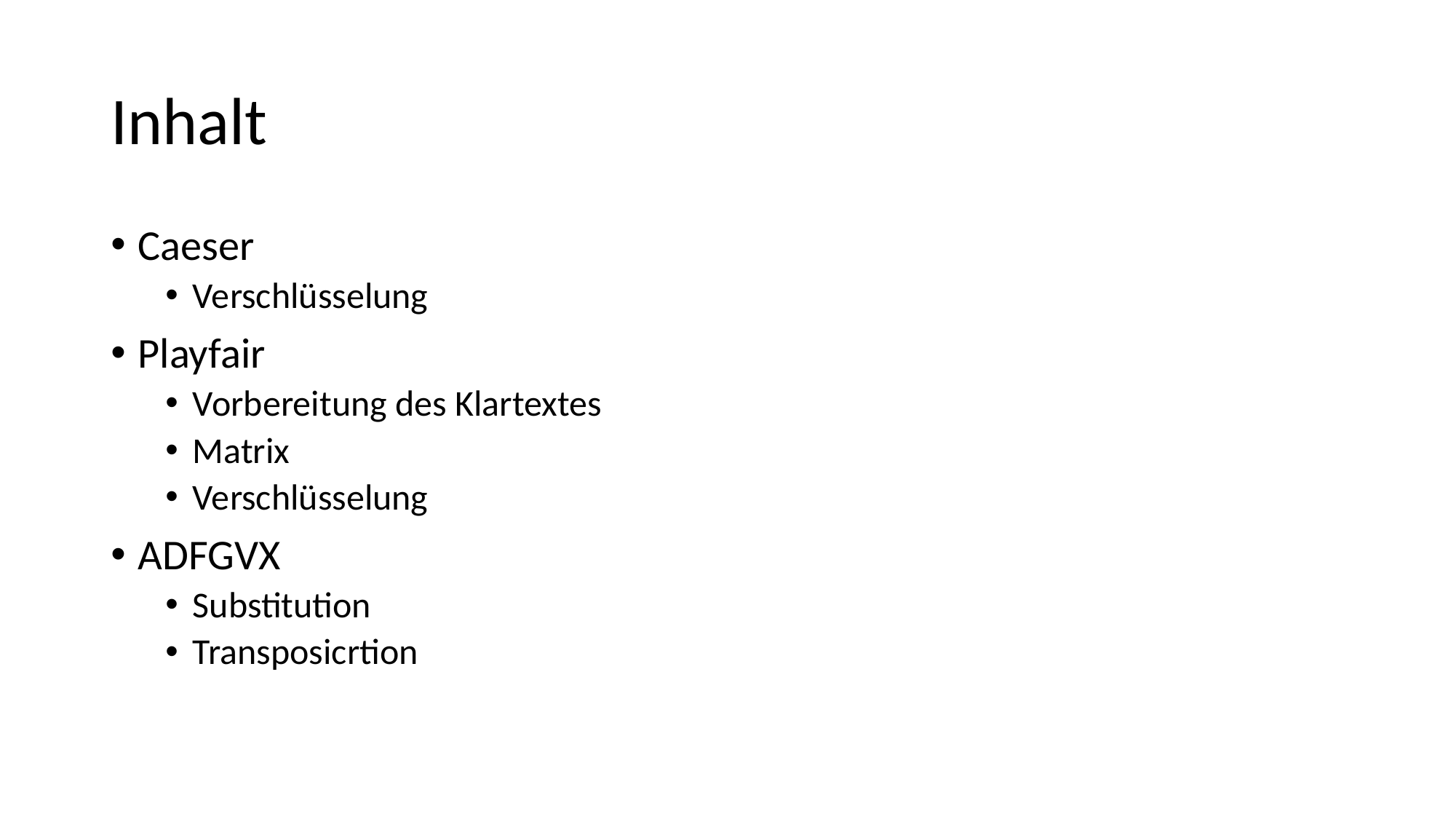

# Inhalt
Caeser
Verschlüsselung
Playfair
Vorbereitung des Klartextes
Matrix
Verschlüsselung
ADFGVX
Substitution
Transposicrtion